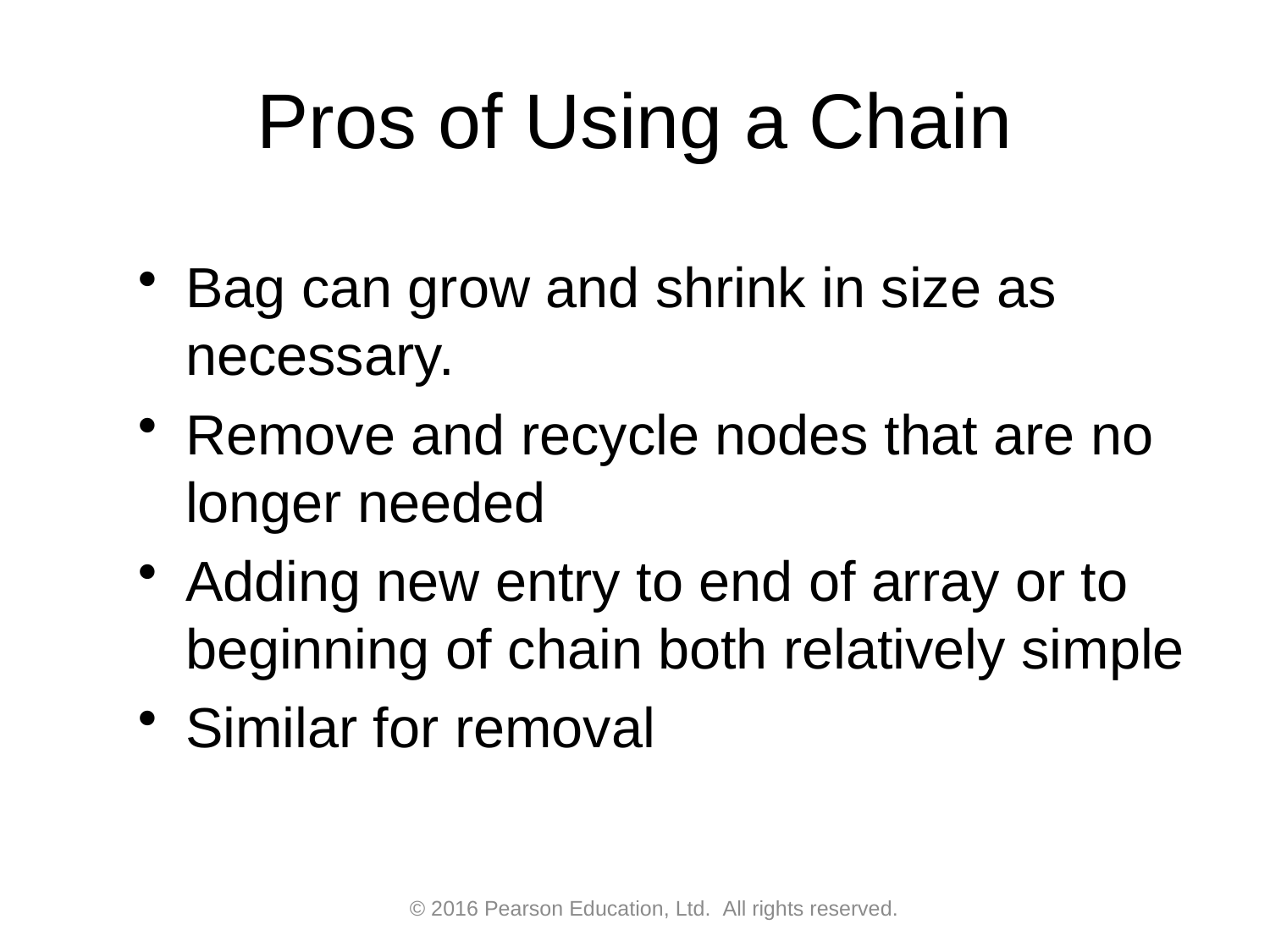

# Pros of Using a Chain
Bag can grow and shrink in size as necessary.
Remove and recycle nodes that are no longer needed
Adding new entry to end of array or to beginning of chain both relatively simple
Similar for removal
© 2016 Pearson Education, Ltd.  All rights reserved.